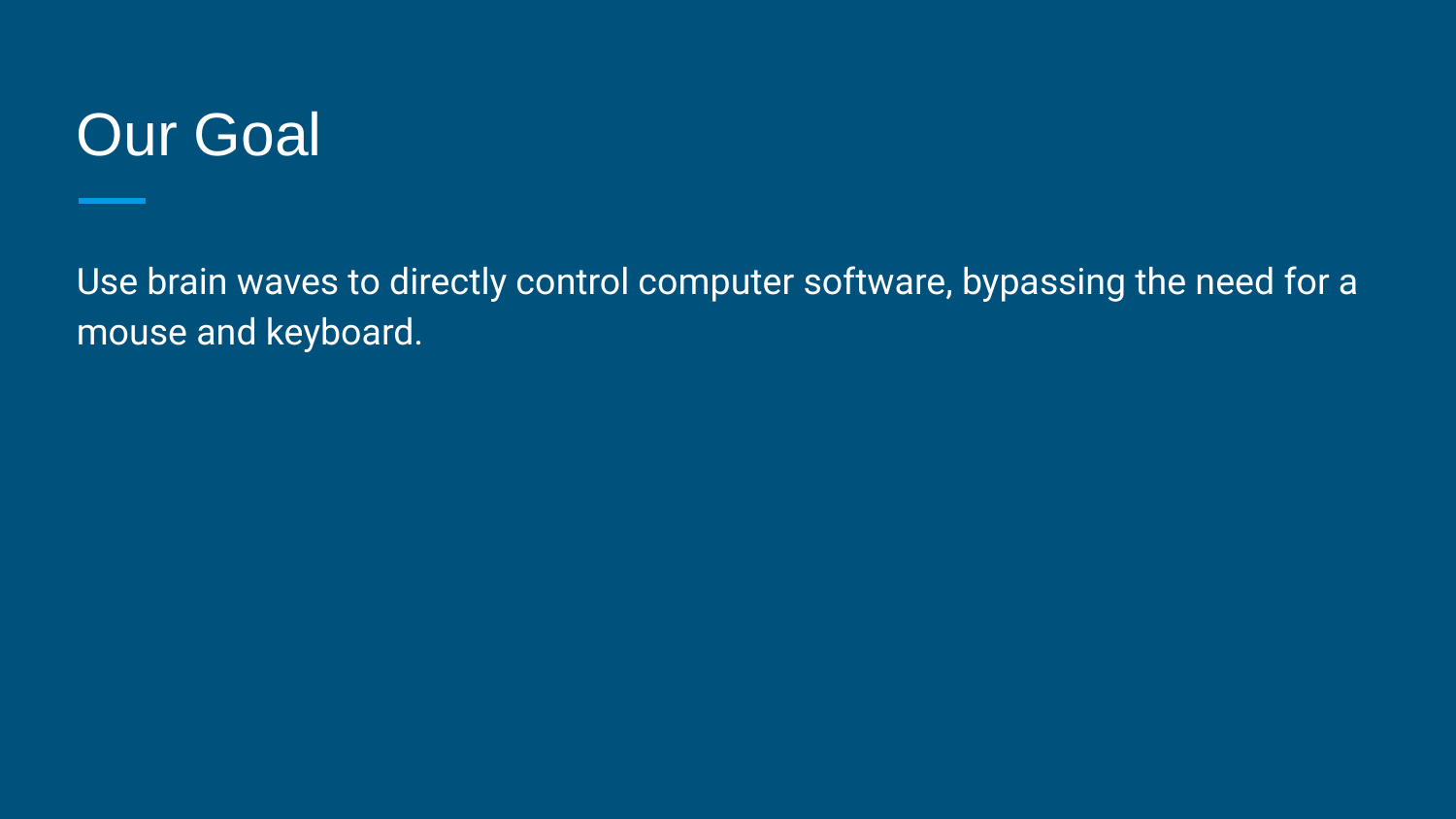

# Our Goal
Use brain waves to directly control computer software, bypassing the need for a mouse and keyboard.